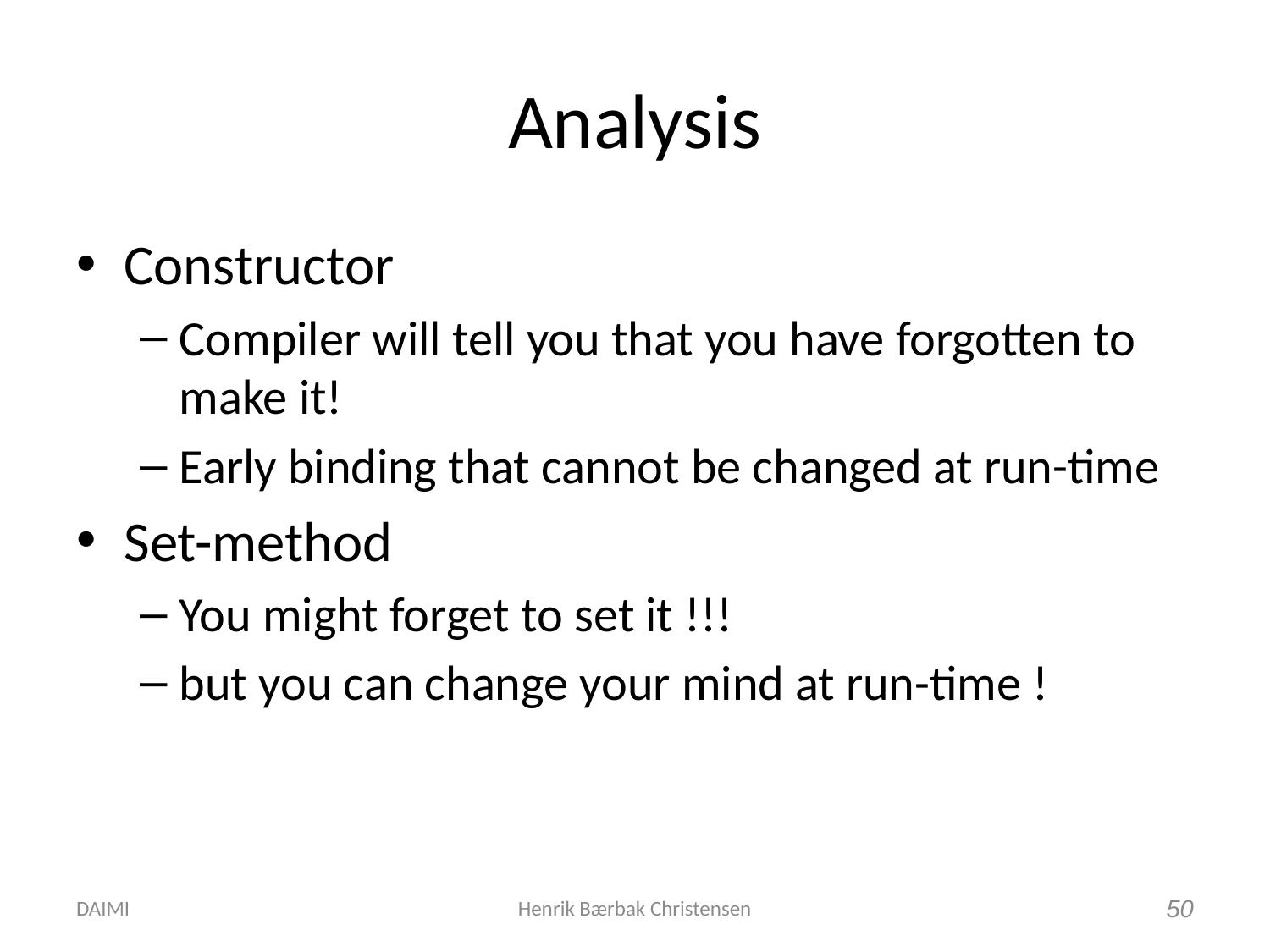

# Analysis
Constructor
Compiler will tell you that you have forgotten to make it!
Early binding that cannot be changed at run-time
Set-method
You might forget to set it !!!
but you can change your mind at run-time !
DAIMI
Henrik Bærbak Christensen
50